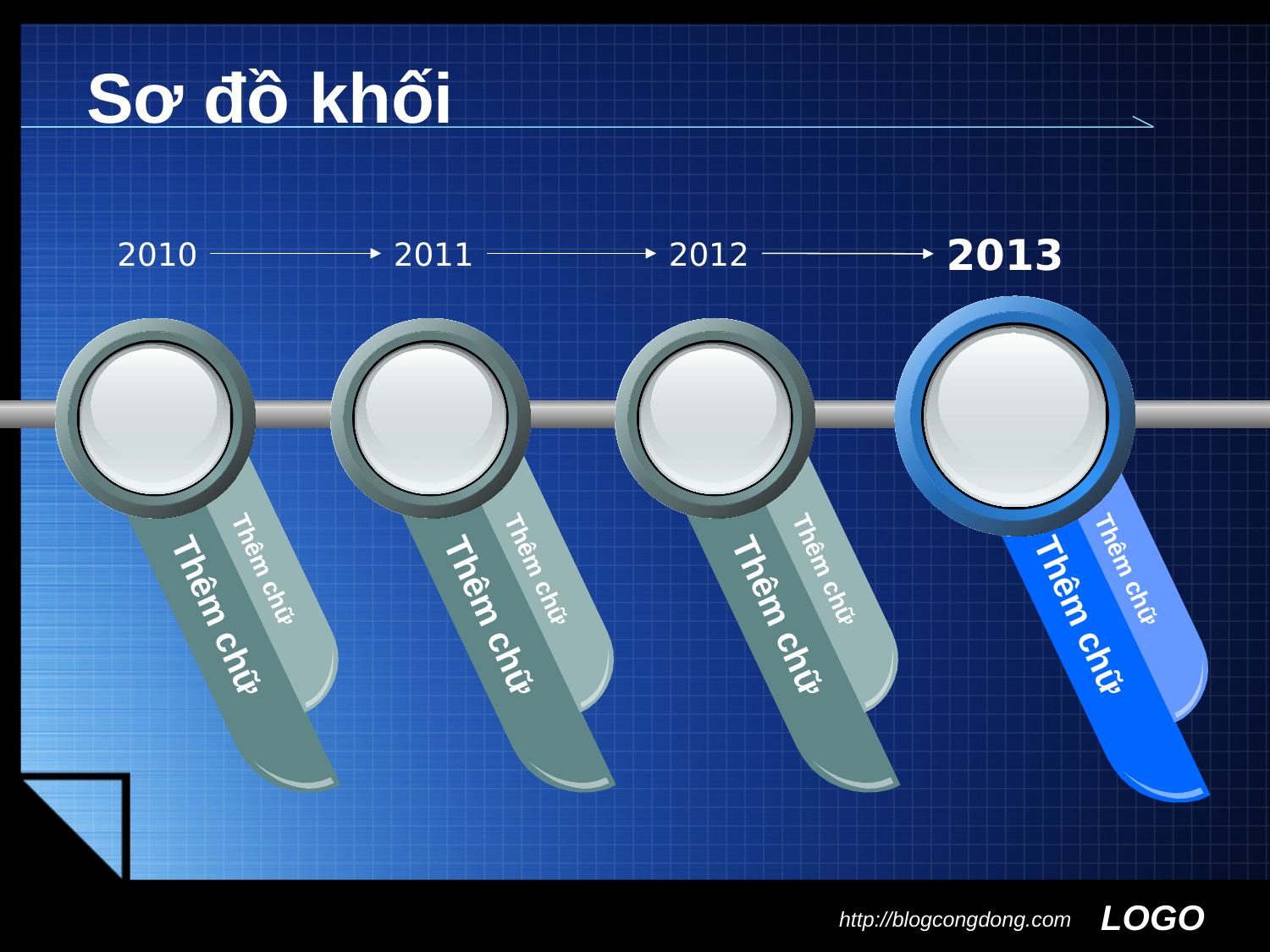

# Sơ đồ khối
2013
2010
2011
2012

Thêm chữ
Thêm chữ
Thêm chữ
Thêm chữ

Thêm chữ
Thêm chữ
Thêm chữ
Thêm chữ
http://blogcongdong.com